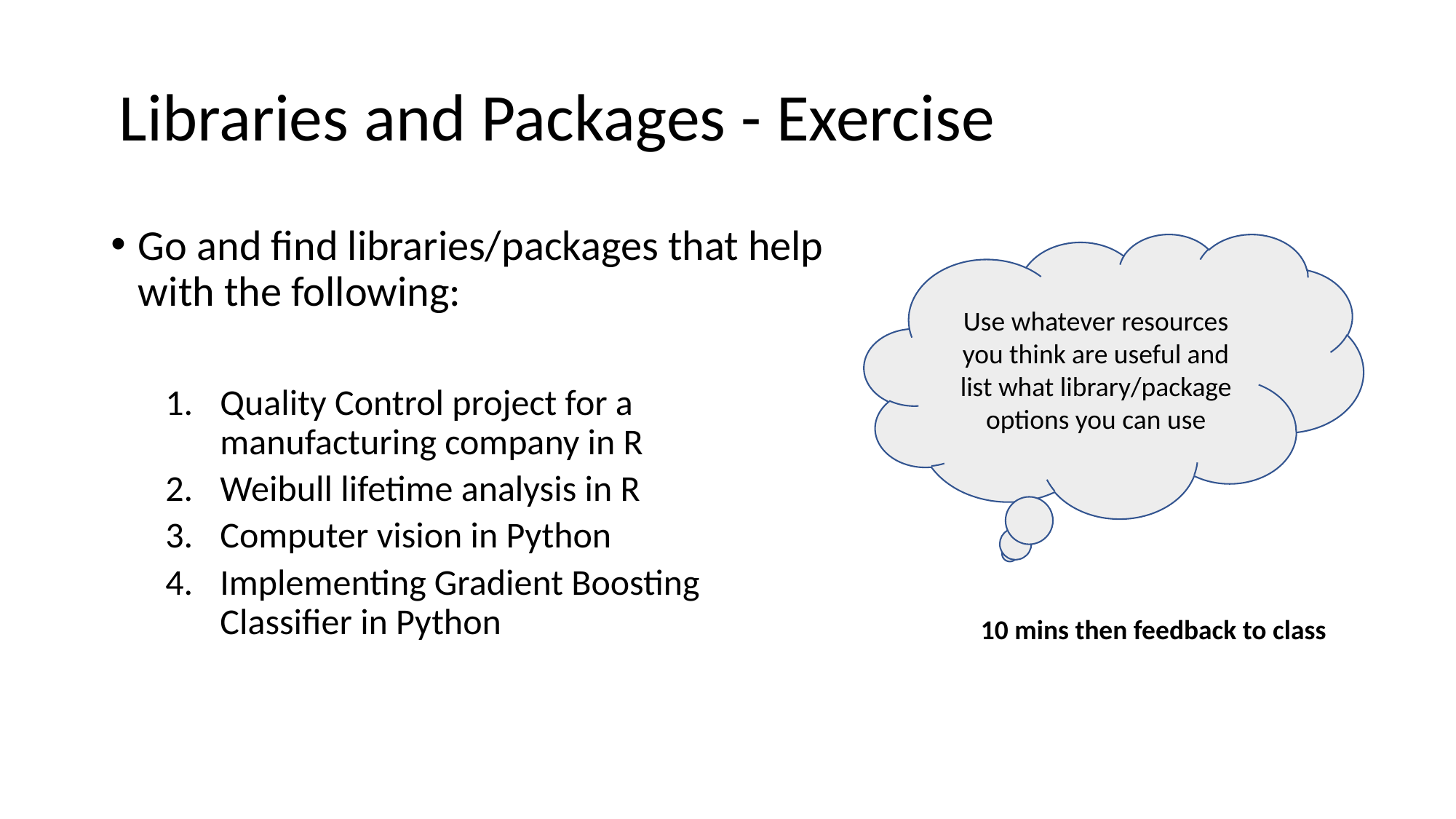

# Libraries and Packages - Exercise
Go and find libraries/packages that help with the following:

Quality Control project for a manufacturing company in R
Weibull lifetime analysis in R
Computer vision in Python
Implementing Gradient Boosting Classifier in Python

Use whatever resources you think are useful and list what library/package options you can use
10 mins then feedback to class